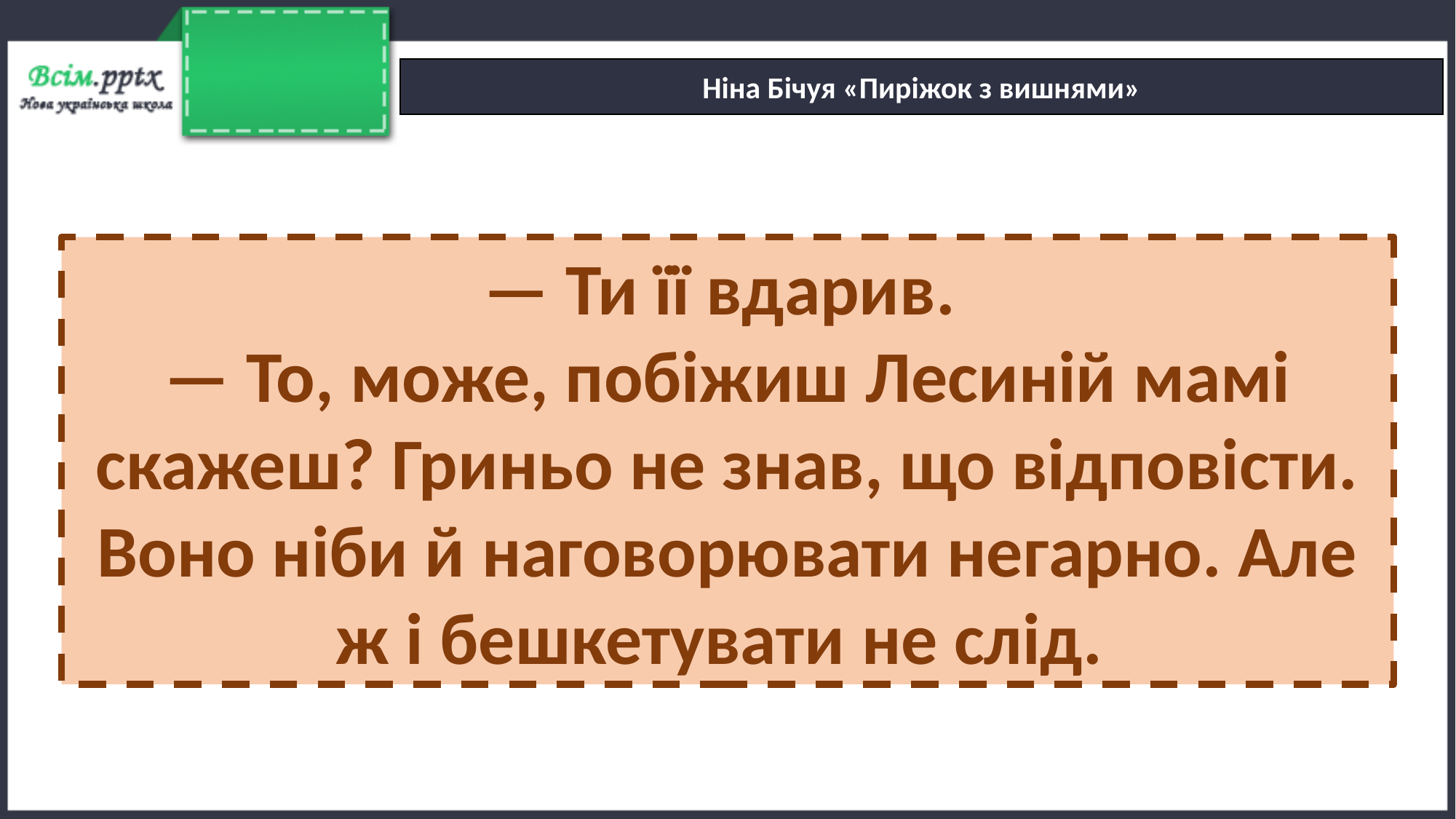

Ніна Бічуя «Пиріжок з вишнями»
— Ти її вдарив.
— То, може, побіжиш Лесиній мамі скажеш? Гриньо не знав, що відповісти. Воно ніби й наговорювати негарно. Але ж і бешкетувати не слід.